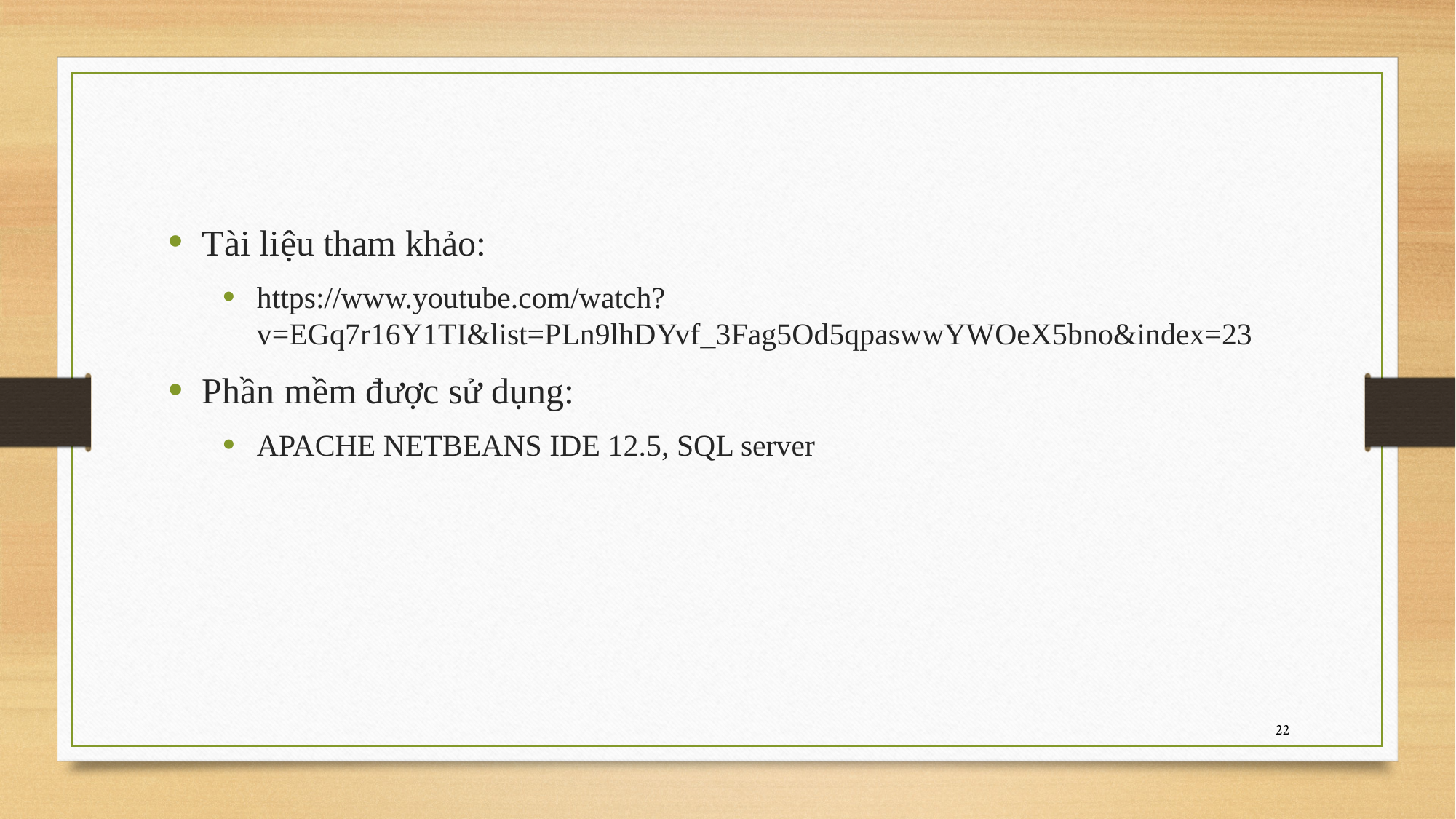

Tài liệu tham khảo:
https://www.youtube.com/watch?v=EGq7r16Y1TI&list=PLn9lhDYvf_3Fag5Od5qpaswwYWOeX5bno&index=23
Phần mềm được sử dụng:
APACHE NETBEANS IDE 12.5, SQL server
22